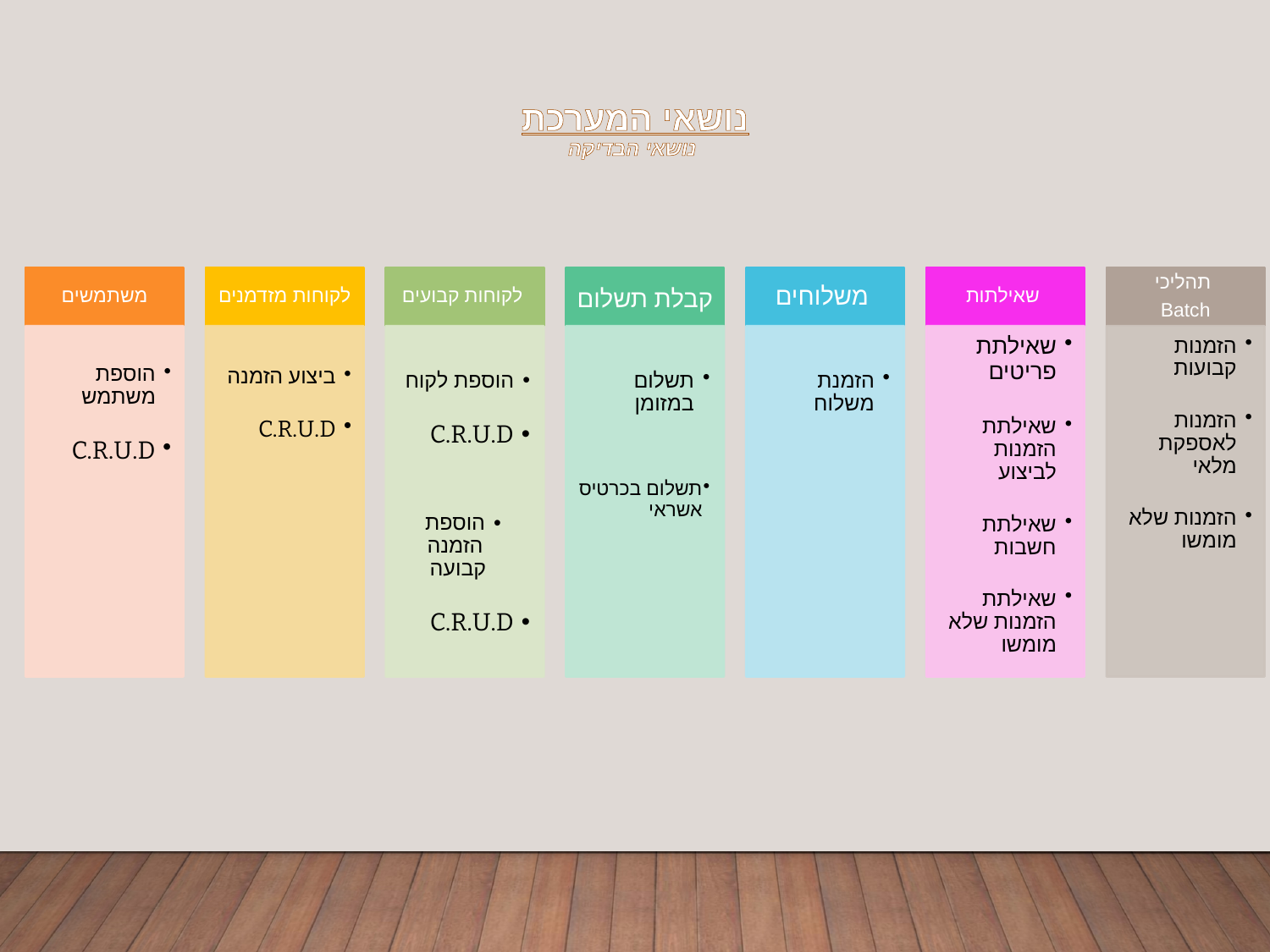

# נושאי המערכת נושאי הבדיקה
משתמשים

הוספת משתמש

C.R.U.D
לקוחות מזדמנים

ביצוע הזמנה

C.R.U.D
לקוחות קבועים

הוספת לקוח

C.R.U.D

הוספת הזמנה קבועה

C.R.U.D

קבלת תשלום

תשלום במזומן

תשלום בכרטיס אשראי
משלוחים

הזמנת משלוח
שאילתות
שאילתת פריטים

שאילתת הזמנות לביצוע

שאילתת חשבות

שאילתת הזמנות שלא מומשו

תהליכי
Batch
הזמנות קבועות

הזמנות לאספקת מלאי

הזמנות שלא מומשו